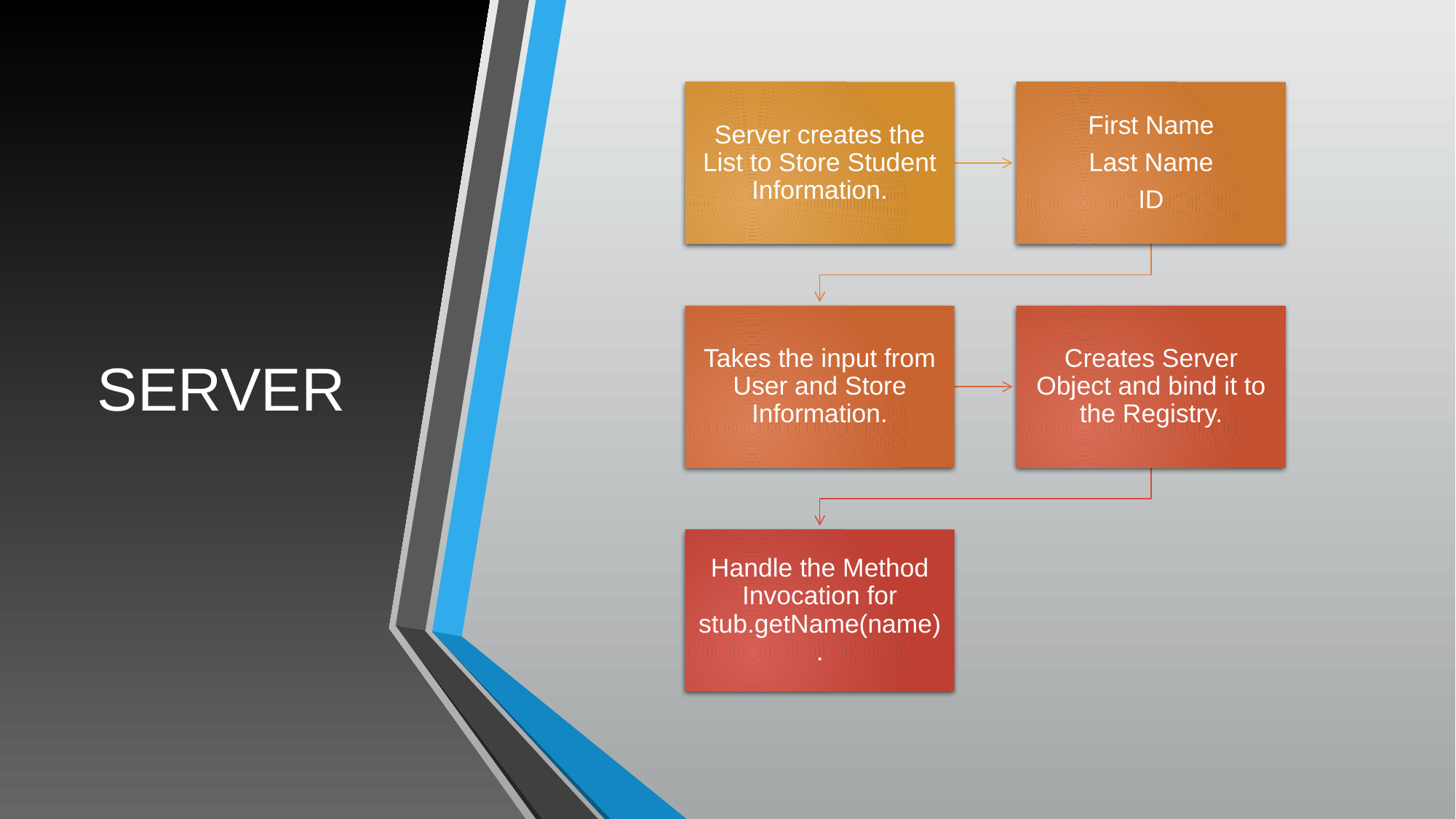

# SERVER

Server creates the List to Store Student Information.

First Name
Last Name
ID

Takes the input from User and Store Information.

Creates Server Object and bind it to the Registry.
Handle the Method Invocation for stub.getName(name).